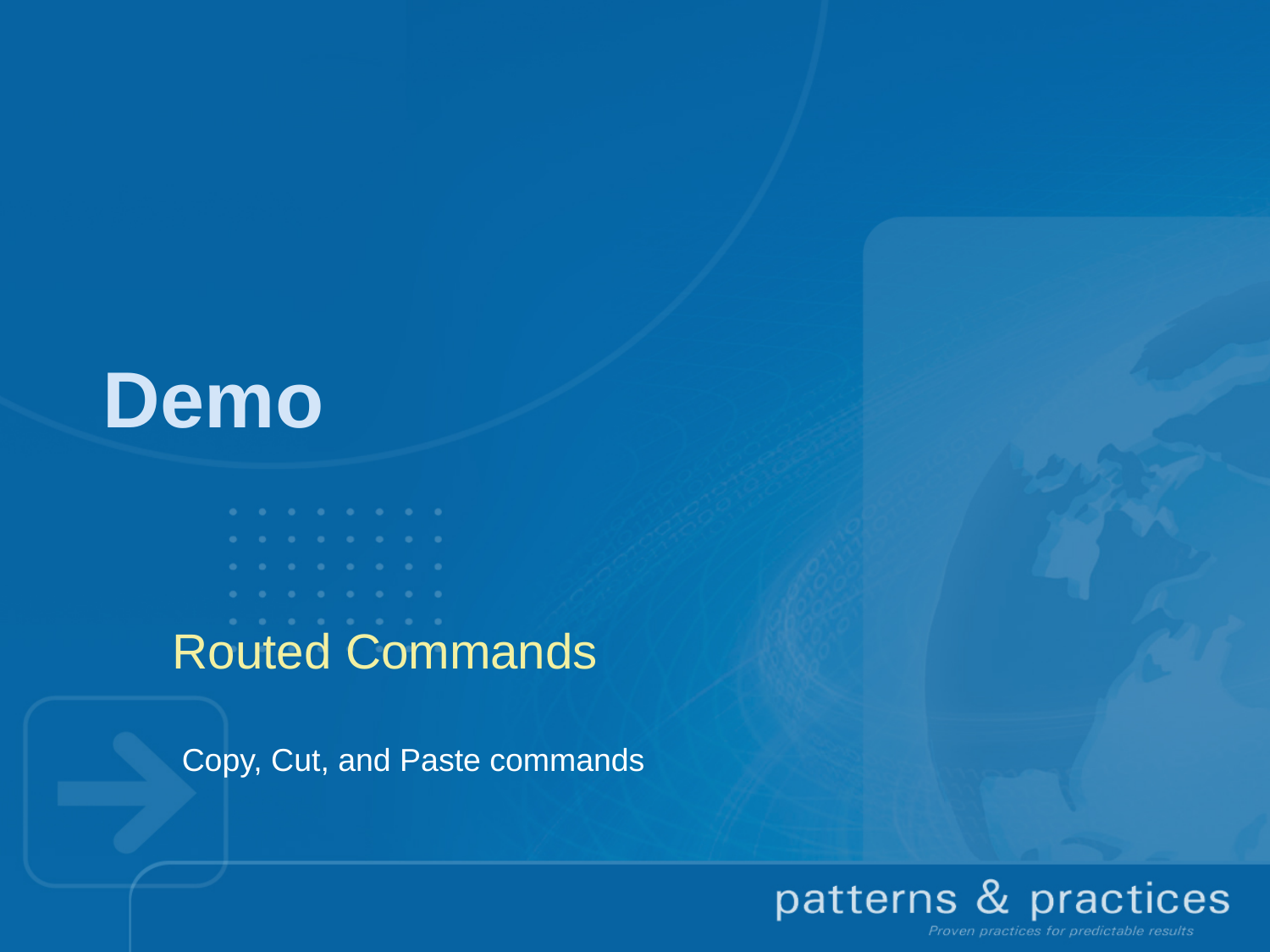

# Demo
Routed Commands
Copy, Cut, and Paste commands